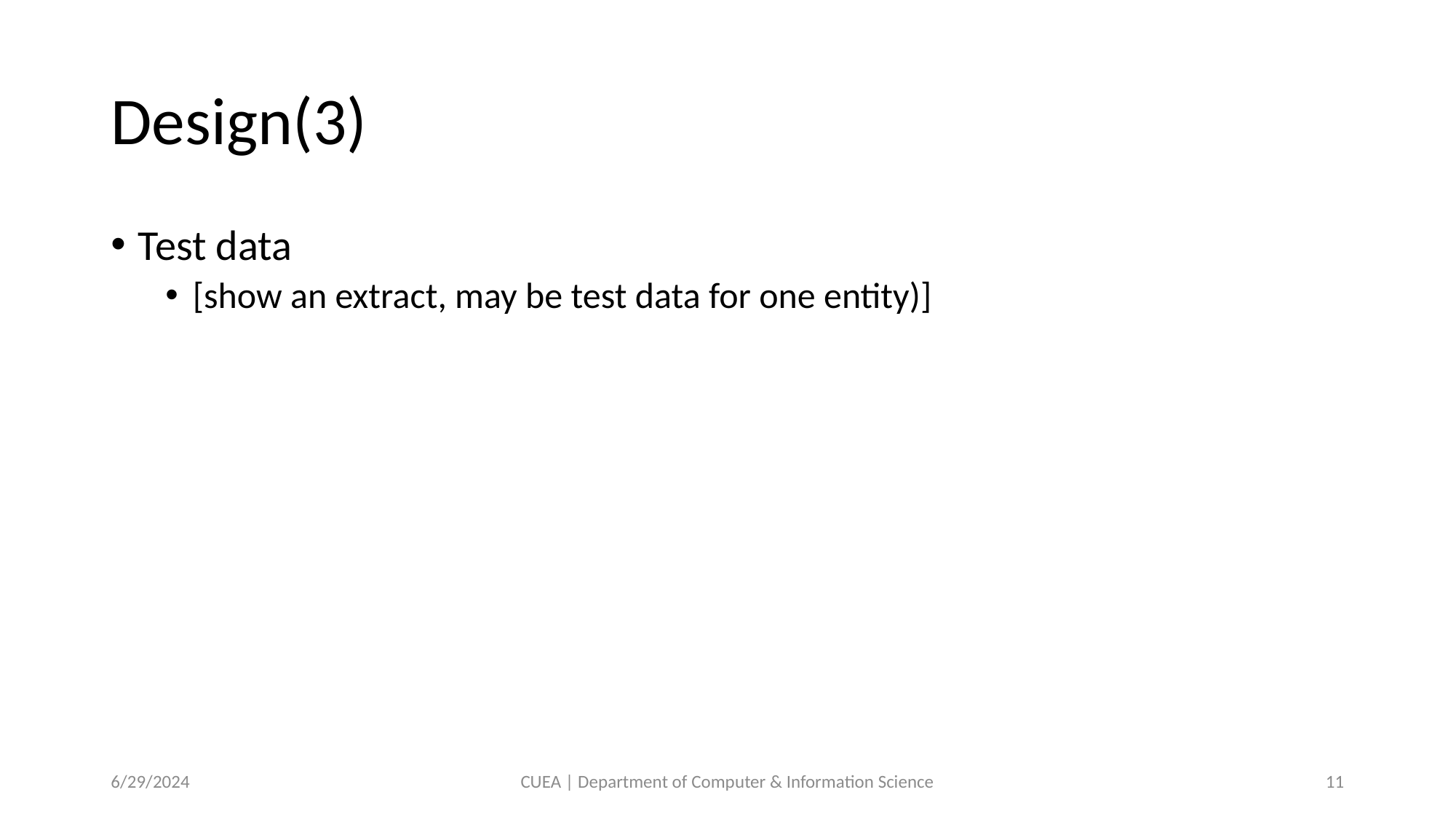

# Design(3)
Test data
[show an extract, may be test data for one entity)]
6/29/2024
CUEA | Department of Computer & Information Science
11